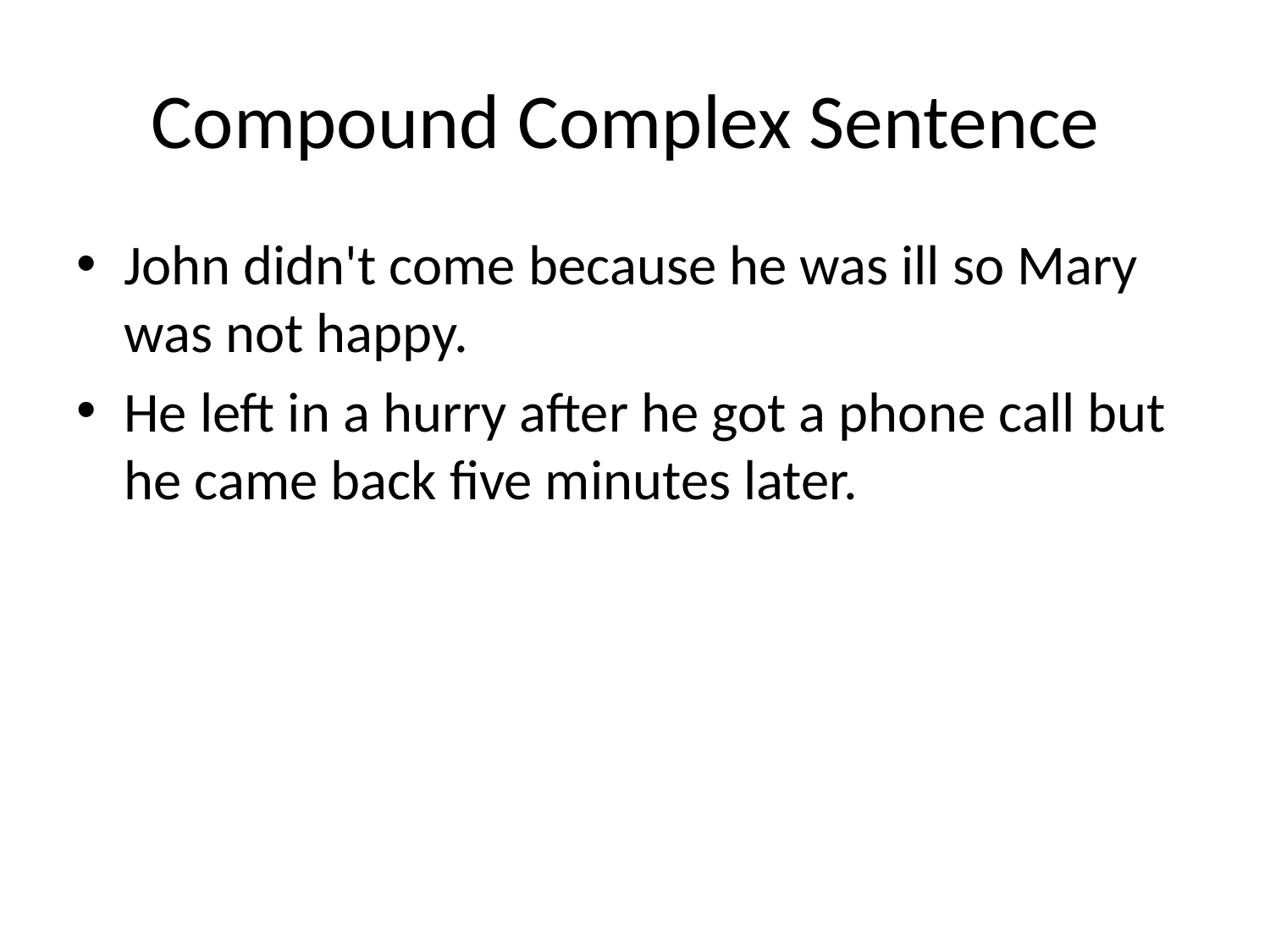

# Compound Complex Sentence
John didn't come because he was ill so Mary was not happy.
He left in a hurry after he got a phone call but he came back five minutes later.